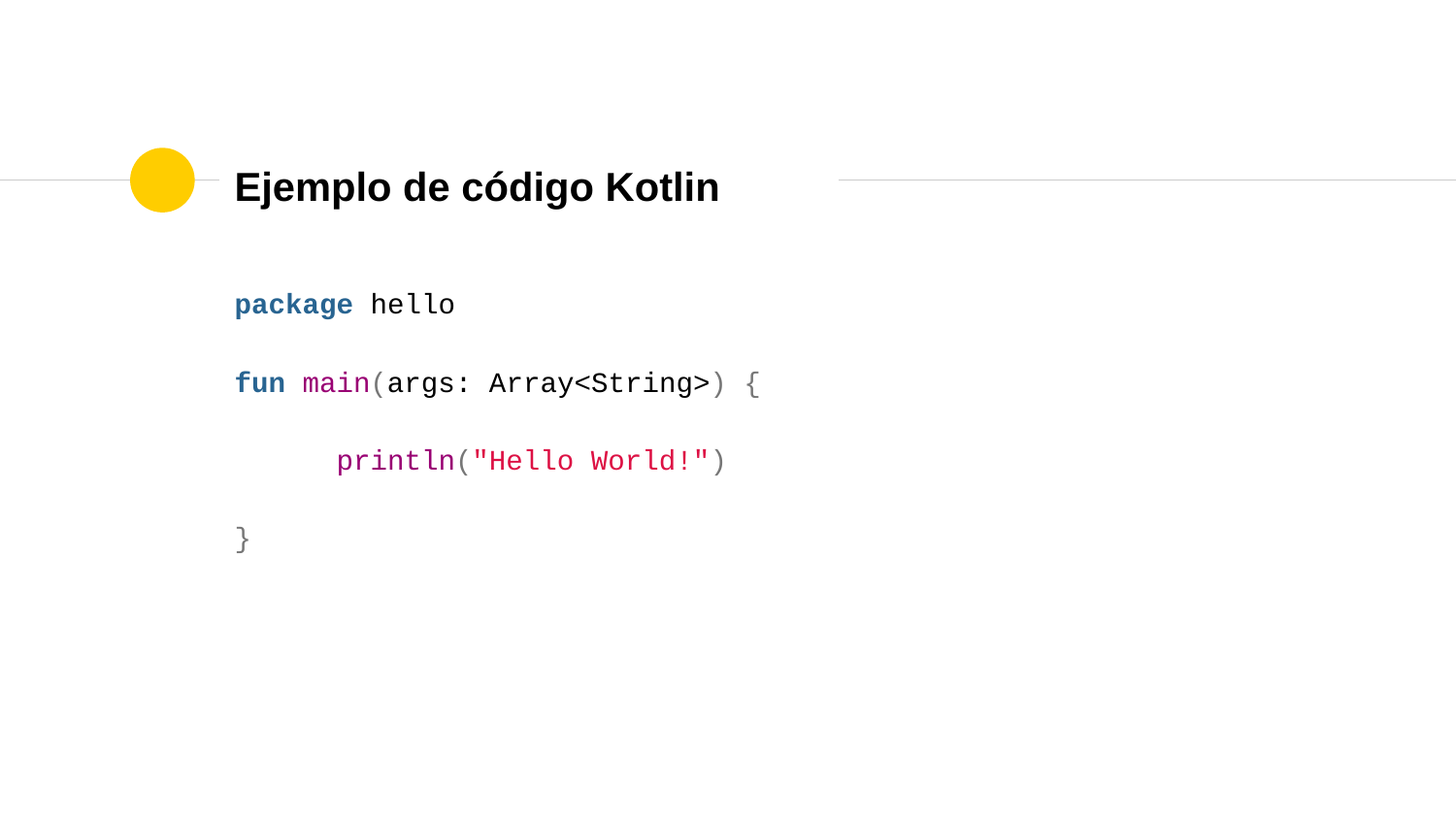

# Ejemplo de código Kotlin
package hello
fun main(args: Array<String>) {
      println("Hello World!")
}